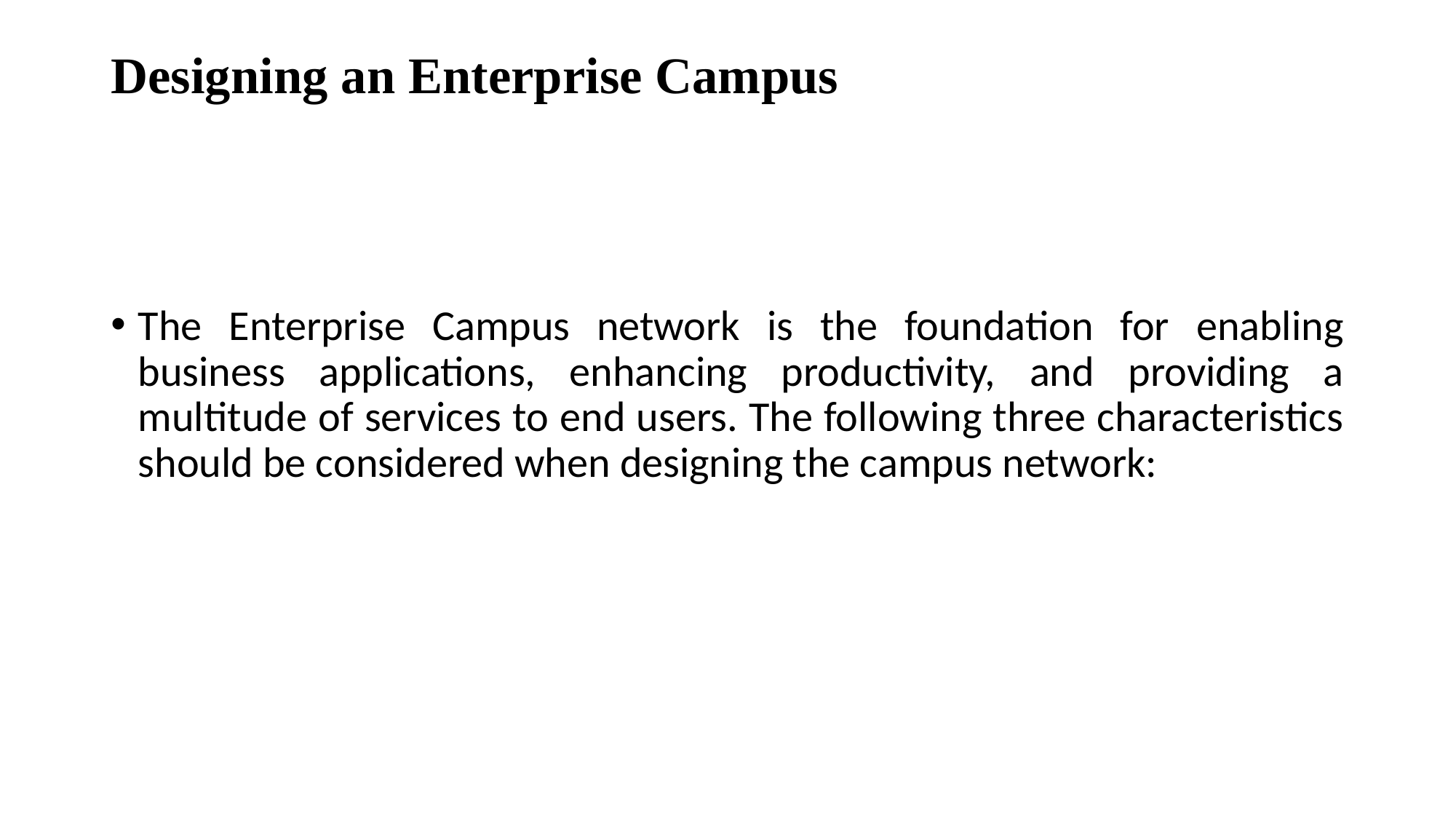

# Designing an Enterprise Campus

The Enterprise Campus network is the foundation for enabling business applications, enhancing productivity, and providing a multitude of services to end users. The following three characteristics should be considered when designing the campus network: